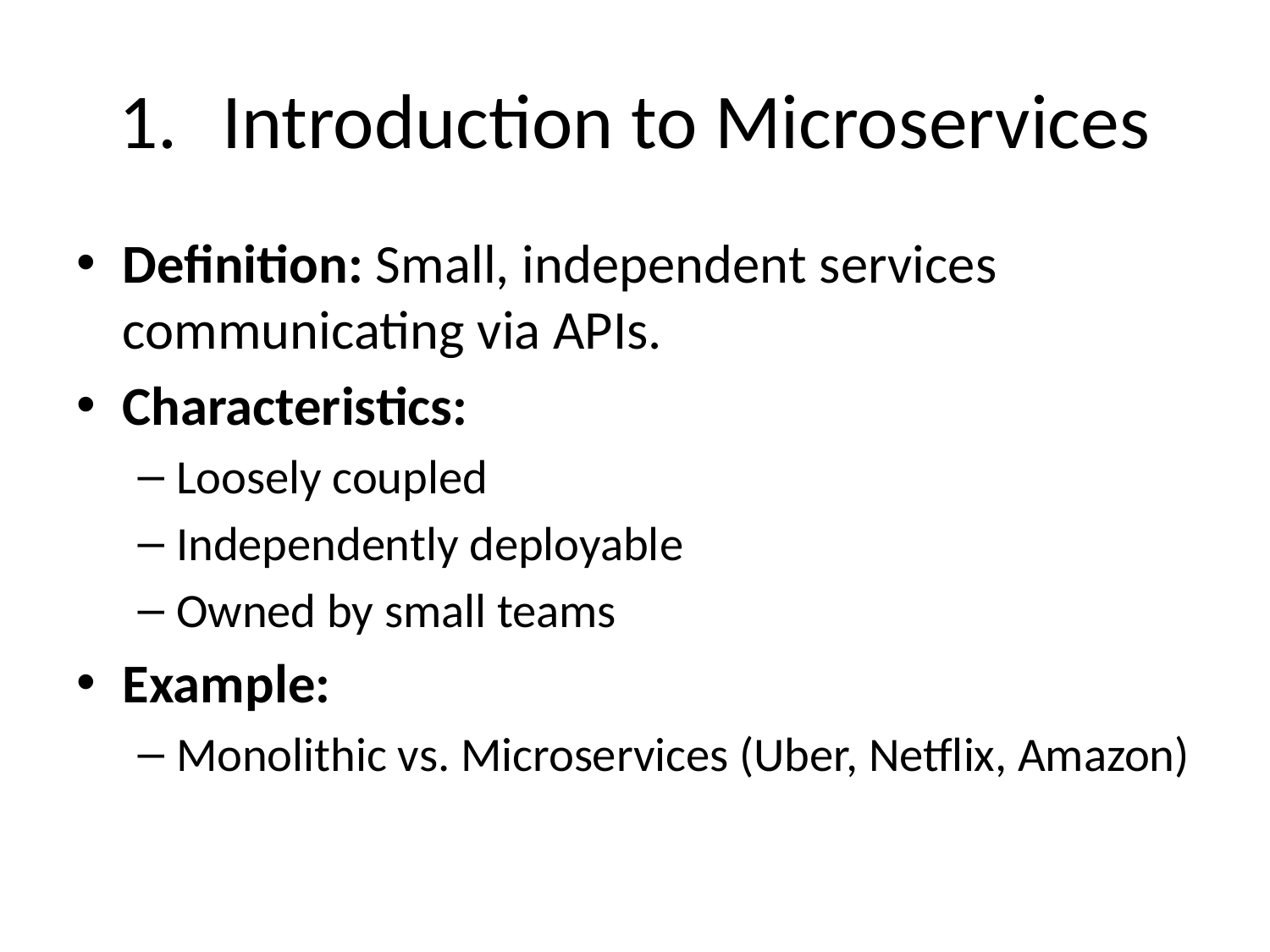

# Introduction to Microservices
Definition: Small, independent services communicating via APIs.
Characteristics:
Loosely coupled
Independently deployable
Owned by small teams
Example:
Monolithic vs. Microservices (Uber, Netflix, Amazon)